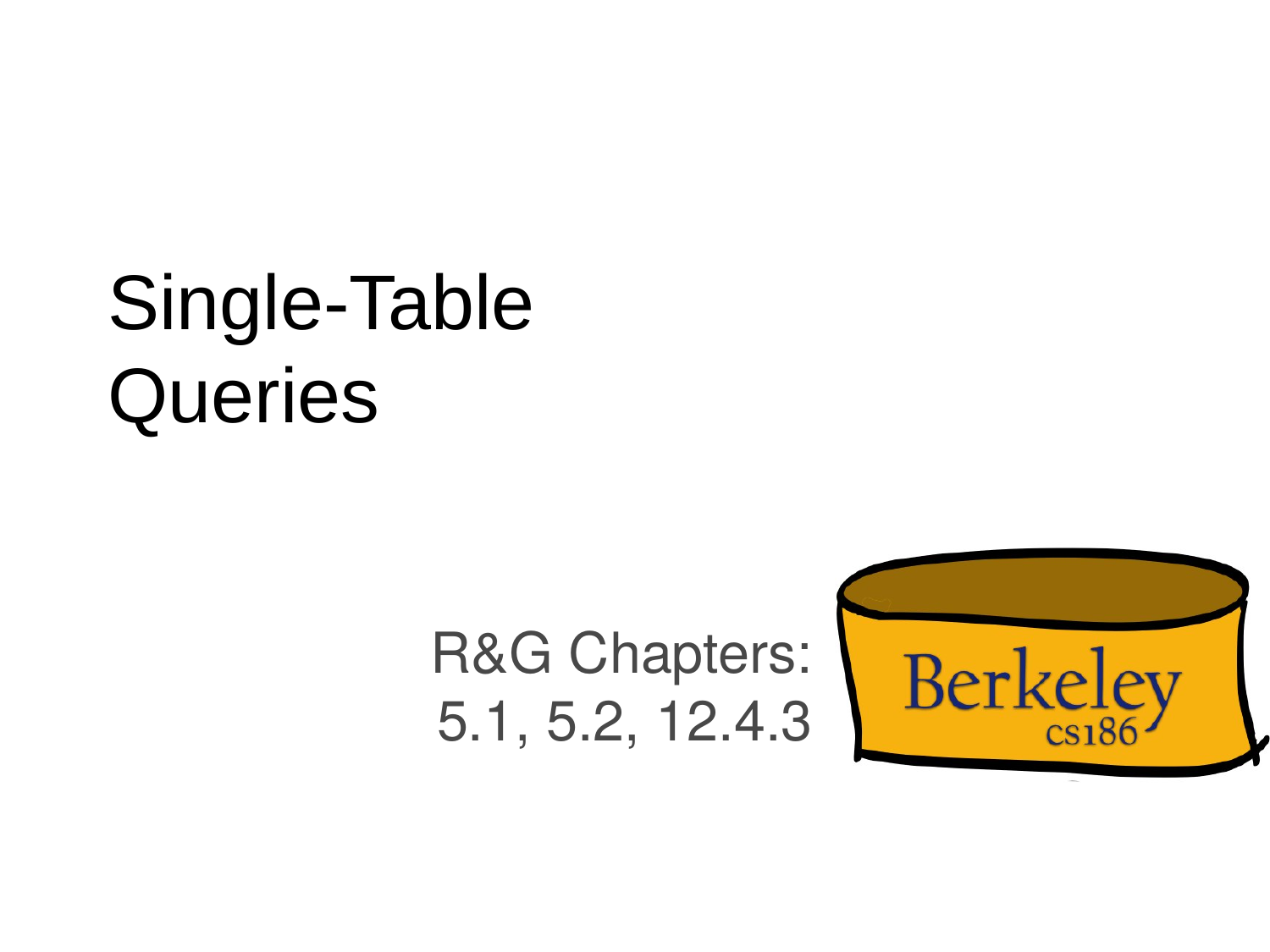

# Single-Table Queries
R&G Chapters:
5.1, 5.2, 12.4.3